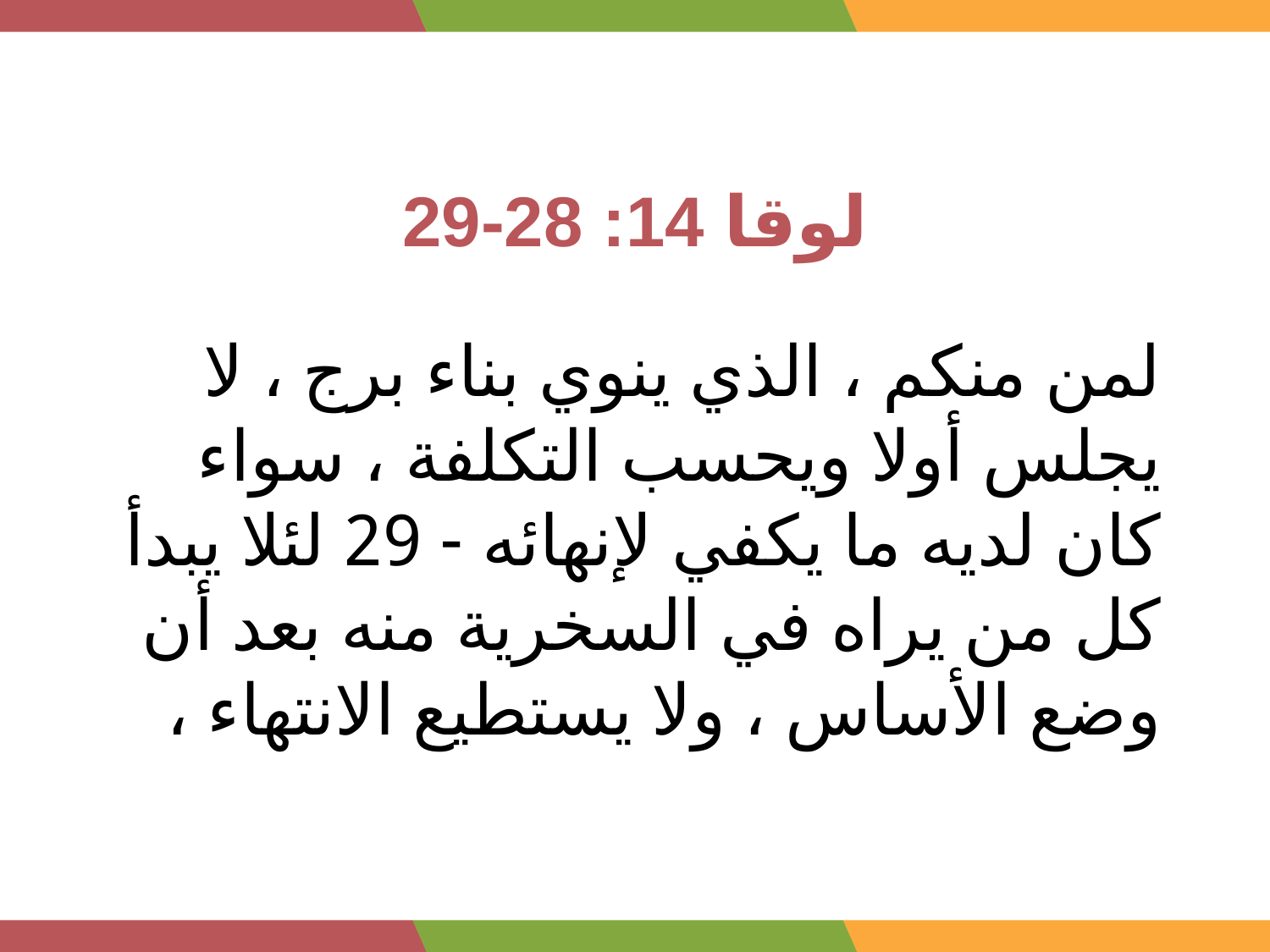

لوقا 14: 28-29
لمن منكم ، الذي ينوي بناء برج ، لا يجلس أولا ويحسب التكلفة ، سواء كان لديه ما يكفي لإنهائه - 29 لئلا يبدأ كل من يراه في السخرية منه بعد أن وضع الأساس ، ولا يستطيع الانتهاء ،